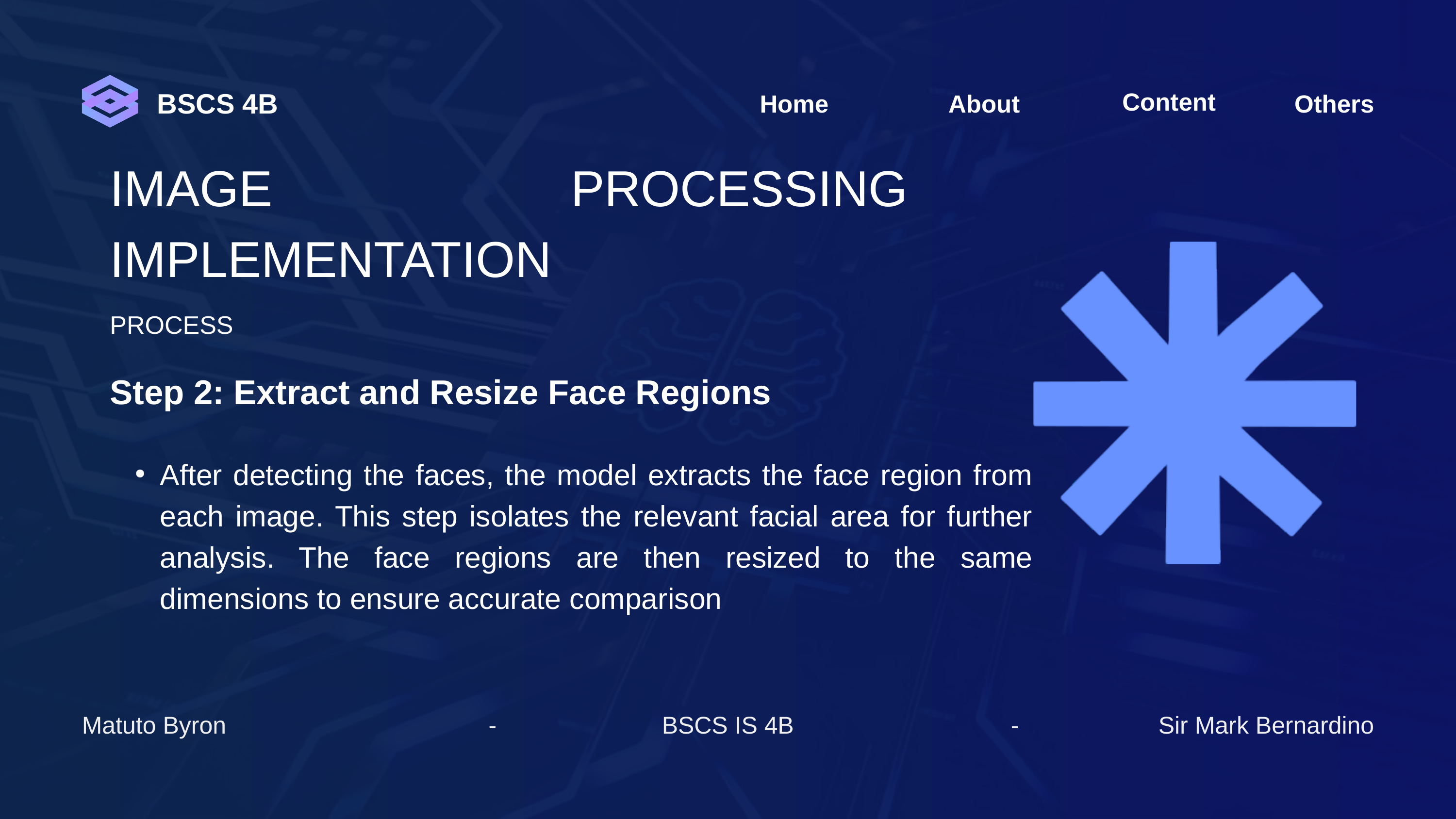

Content
Home
Others
About
BSCS 4B
IMAGE PROCESSING IMPLEMENTATION

PROCESS
Step 2: Extract and Resize Face Regions
After detecting the faces, the model extracts the face region from each image. This step isolates the relevant facial area for further analysis. The face regions are then resized to the same dimensions to ensure accurate comparison
Matuto Byron
-
BSCS IS 4B
-
Sir Mark Bernardino